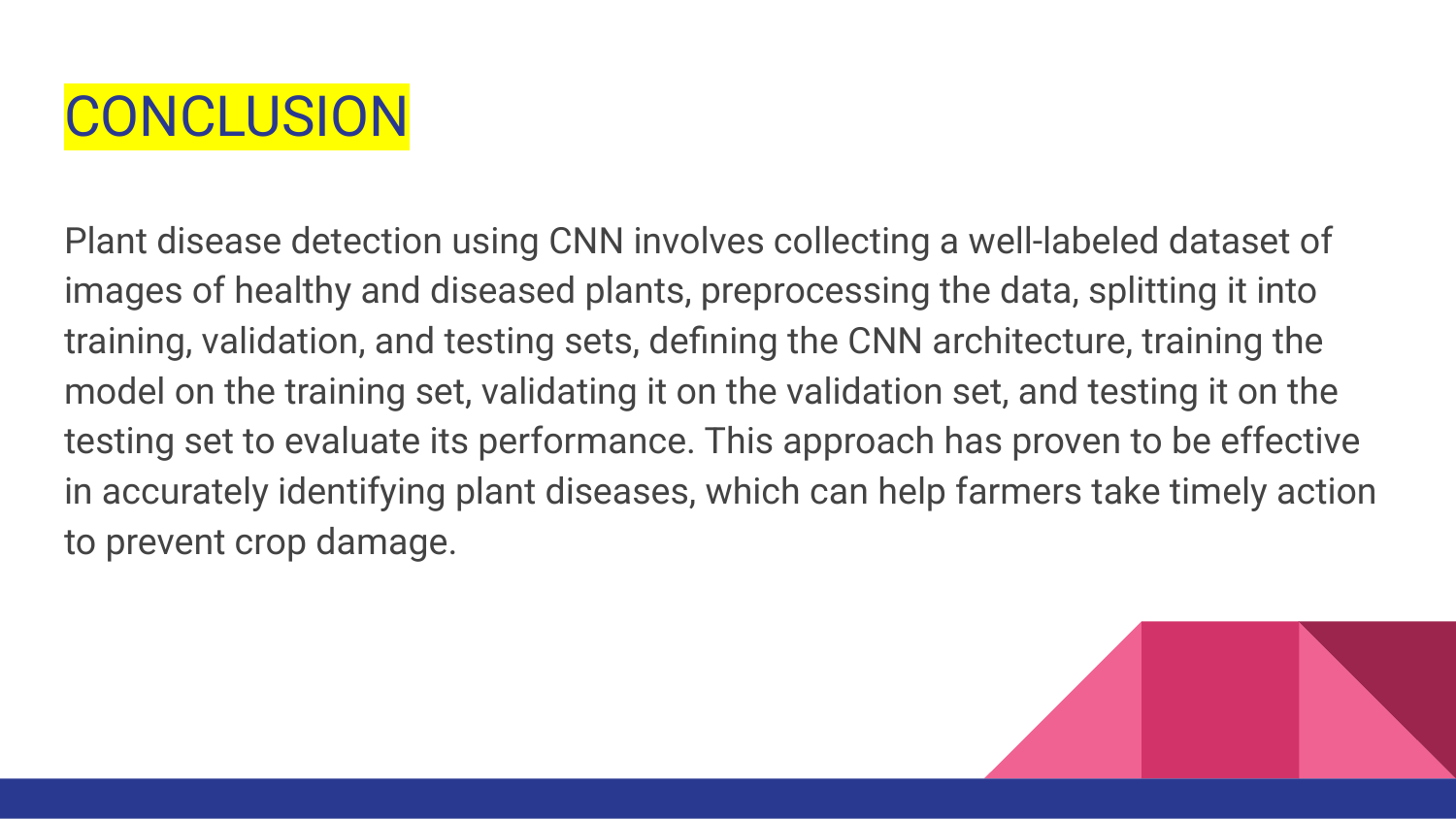

# CONCLUSION
Plant disease detection using CNN involves collecting a well-labeled dataset of images of healthy and diseased plants, preprocessing the data, splitting it into training, validation, and testing sets, defining the CNN architecture, training the model on the training set, validating it on the validation set, and testing it on the testing set to evaluate its performance. This approach has proven to be effective in accurately identifying plant diseases, which can help farmers take timely action to prevent crop damage.